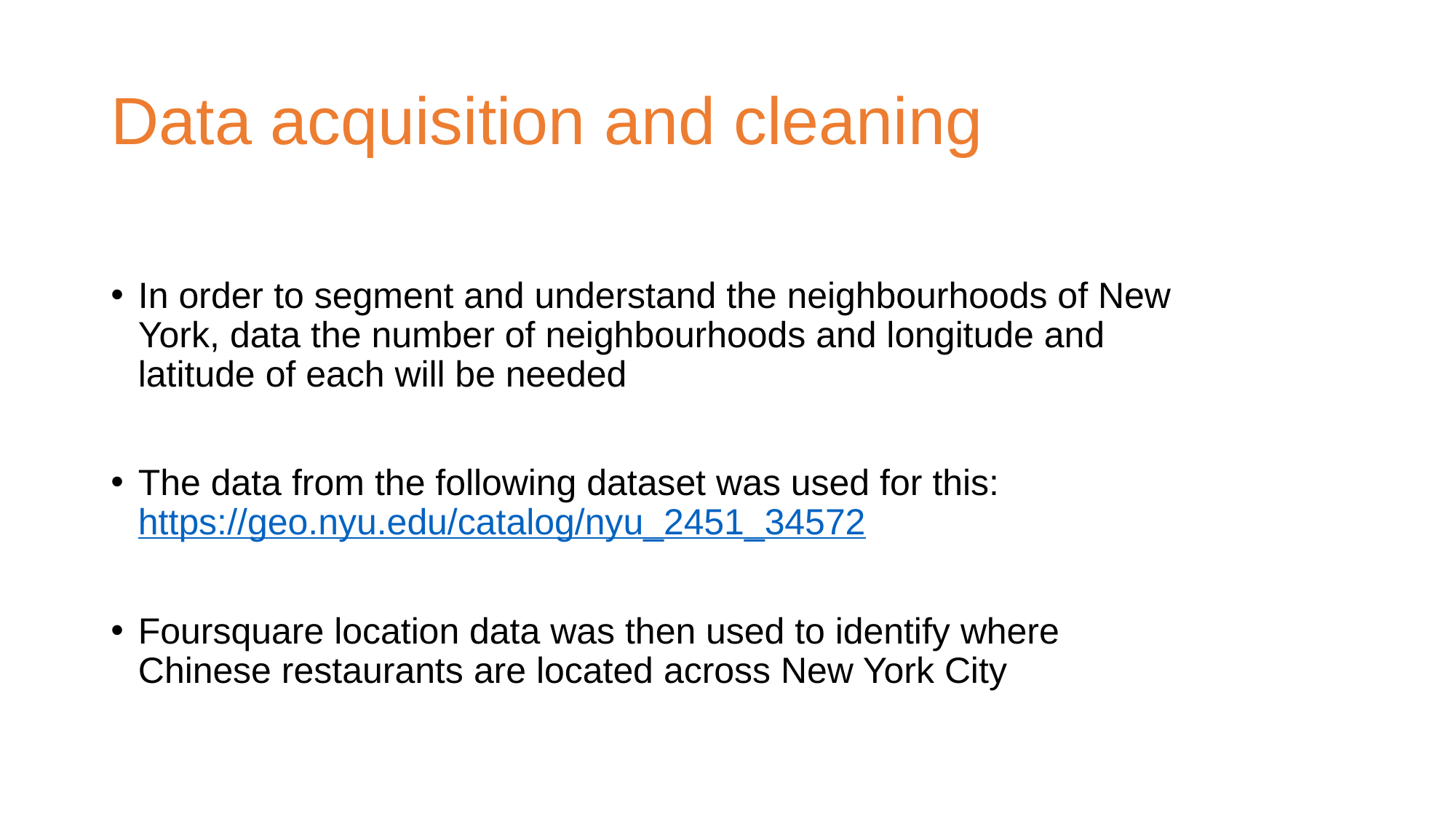

# Data acquisition and cleaning
In order to segment and understand the neighbourhoods of New York, data the number of neighbourhoods and longitude and latitude of each will be needed

The data from the following dataset was used for this: https://geo.nyu.edu/catalog/nyu_2451_34572

Foursquare location data was then used to identify where Chinese restaurants are located across New York City